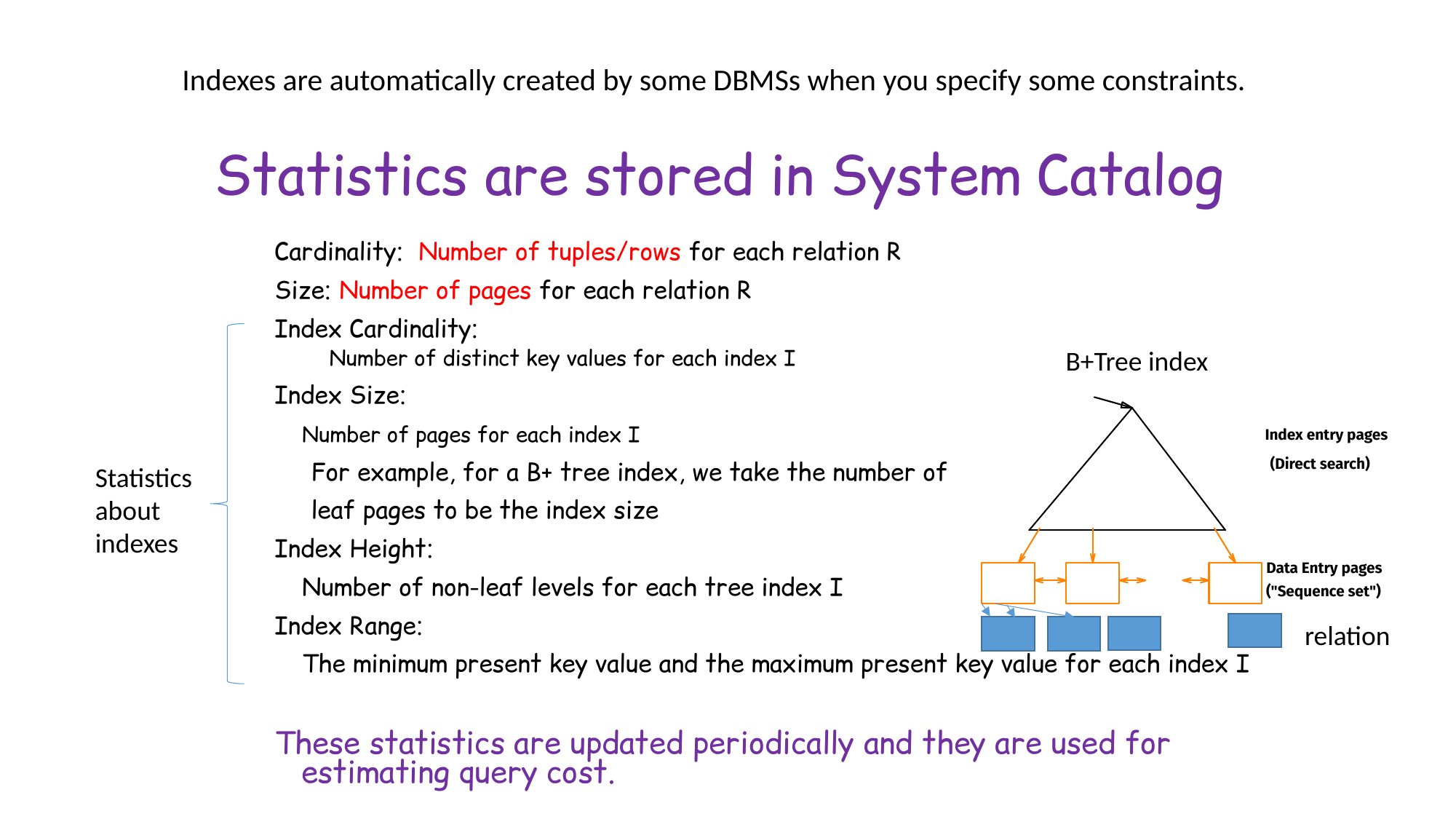

Indexes are automatically created by some DBMSs when you specify some constraints.
# Statistics are stored in System Catalog
Cardinality:  Number of tuples/rows for each relation R
Size: Number of pages for each relation R
Index Cardinality:
Number of distinct key values for each index I
Index Size:
	Number of pages for each index I
     For example, for a B+ tree index, we take the number of
     leaf pages to be the index size
Index Height:
	Number of non-leaf levels for each tree index I
Index Range:
	The minimum present key value and the maximum present key value for each index I

These statistics are updated periodically and they are used for estimating query cost.

B+Tree index

Index entry pages
(Direct search)

Data Entry pages

("Sequence set")

Statistics about indexes
relation